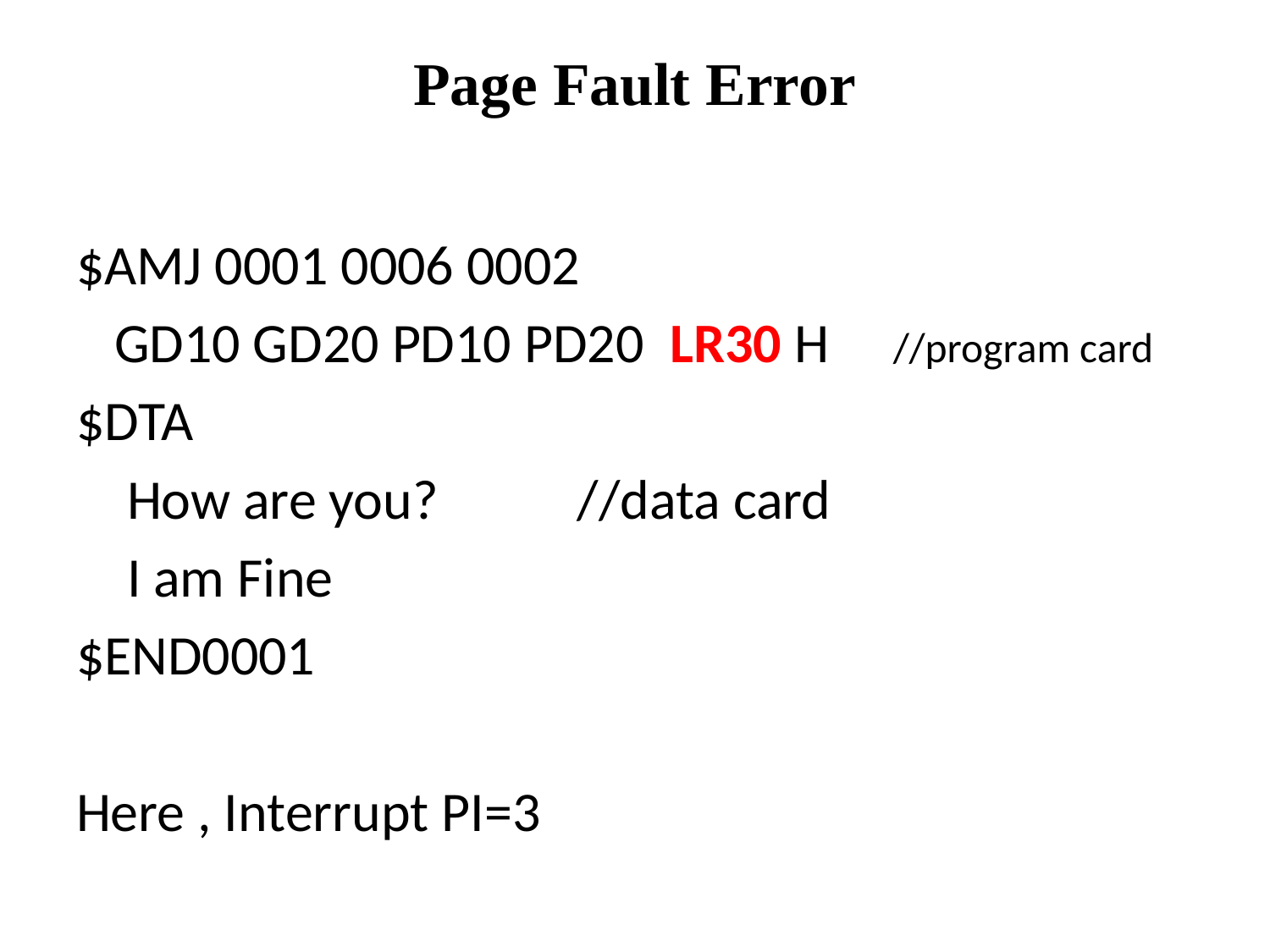

# Page Fault Error
$AMJ 0001 0006 0002
   GD10 GD20 PD10 PD20  LR30 H     //program card
$DTA
    How are you?           //data card
    I am Fine
$END0001

Here , Interrupt PI=3